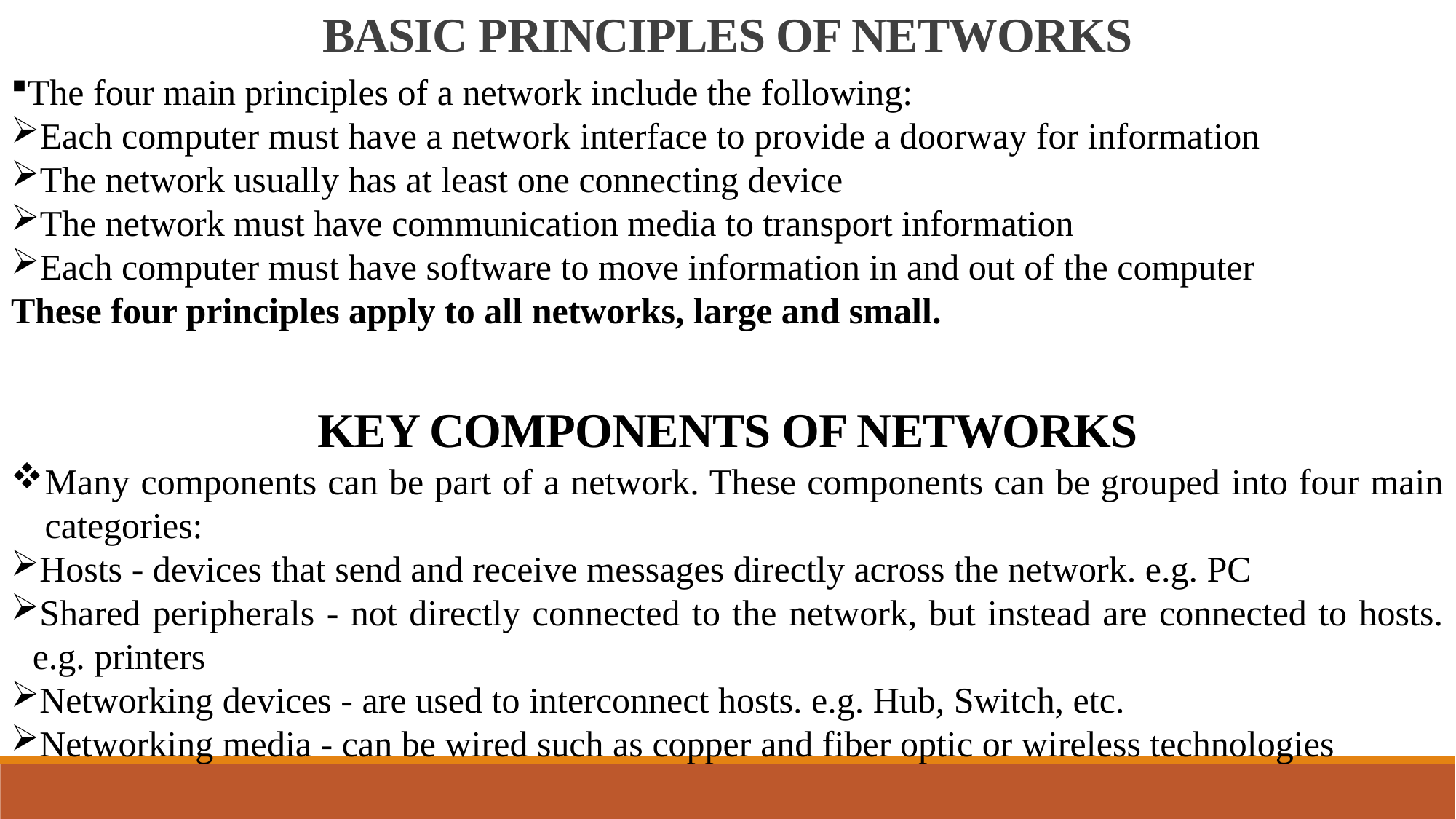

BASIC PRINCIPLES OF NETWORKS
The four main principles of a network include the following:
Each computer must have a network interface to provide a doorway for information
The network usually has at least one connecting device
The network must have communication media to transport information
Each computer must have software to move information in and out of the computer
These four principles apply to all networks, large and small.
KEY COMPONENTS OF NETWORKS
Many components can be part of a network. These components can be grouped into four main categories:
Hosts - devices that send and receive messages directly across the network. e.g. PC
Shared peripherals - not directly connected to the network, but instead are connected to hosts. e.g. printers
Networking devices - are used to interconnect hosts. e.g. Hub, Switch, etc.
Networking media - can be wired such as copper and fiber optic or wireless technologies